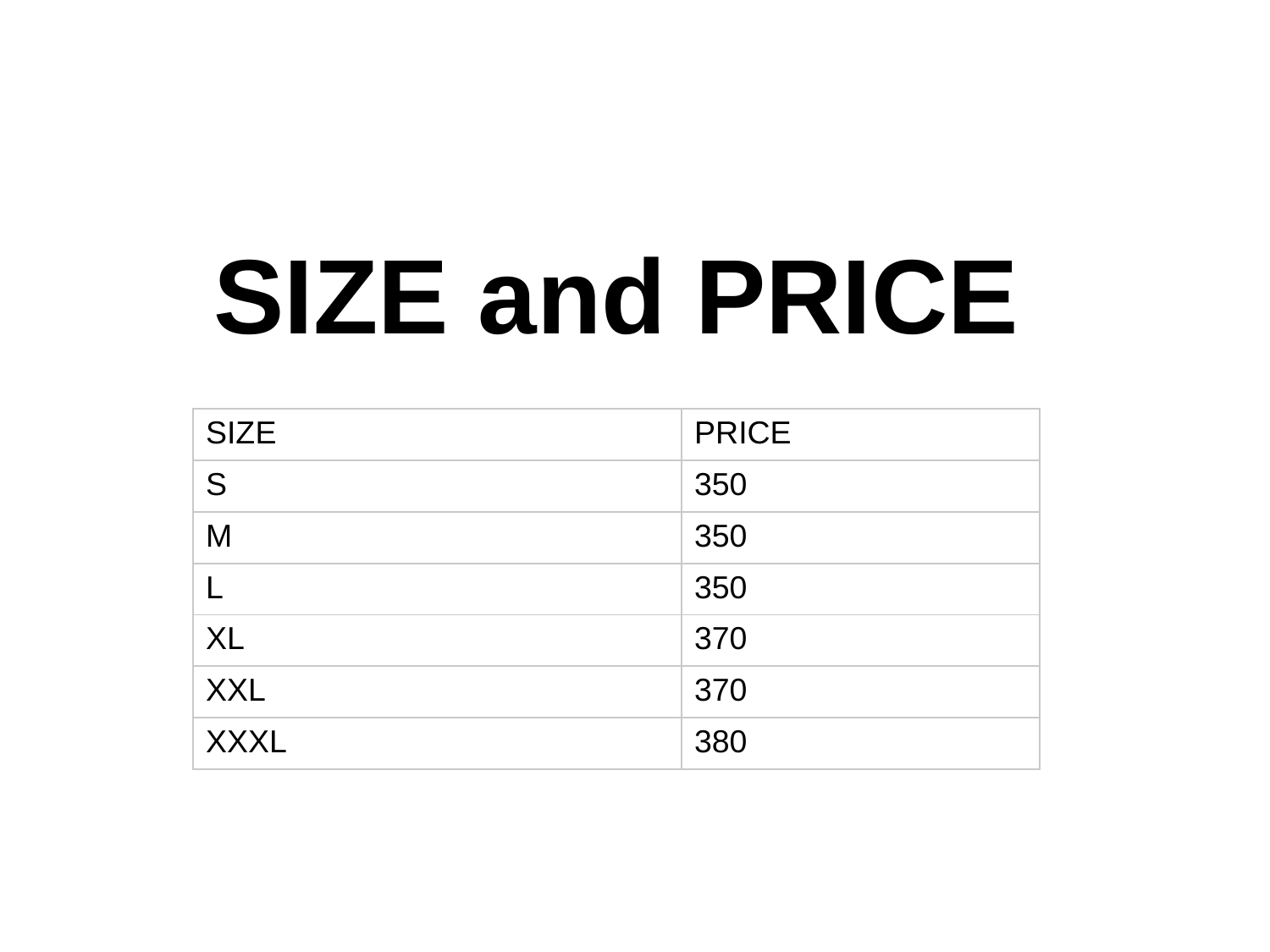

# SIZE and PRICE
| SIZE | PRICE |
| --- | --- |
| S | 350 |
| M | 350 |
| L | 350 |
| XL | 370 |
| XXL | 370 |
| XXXL | 380 |